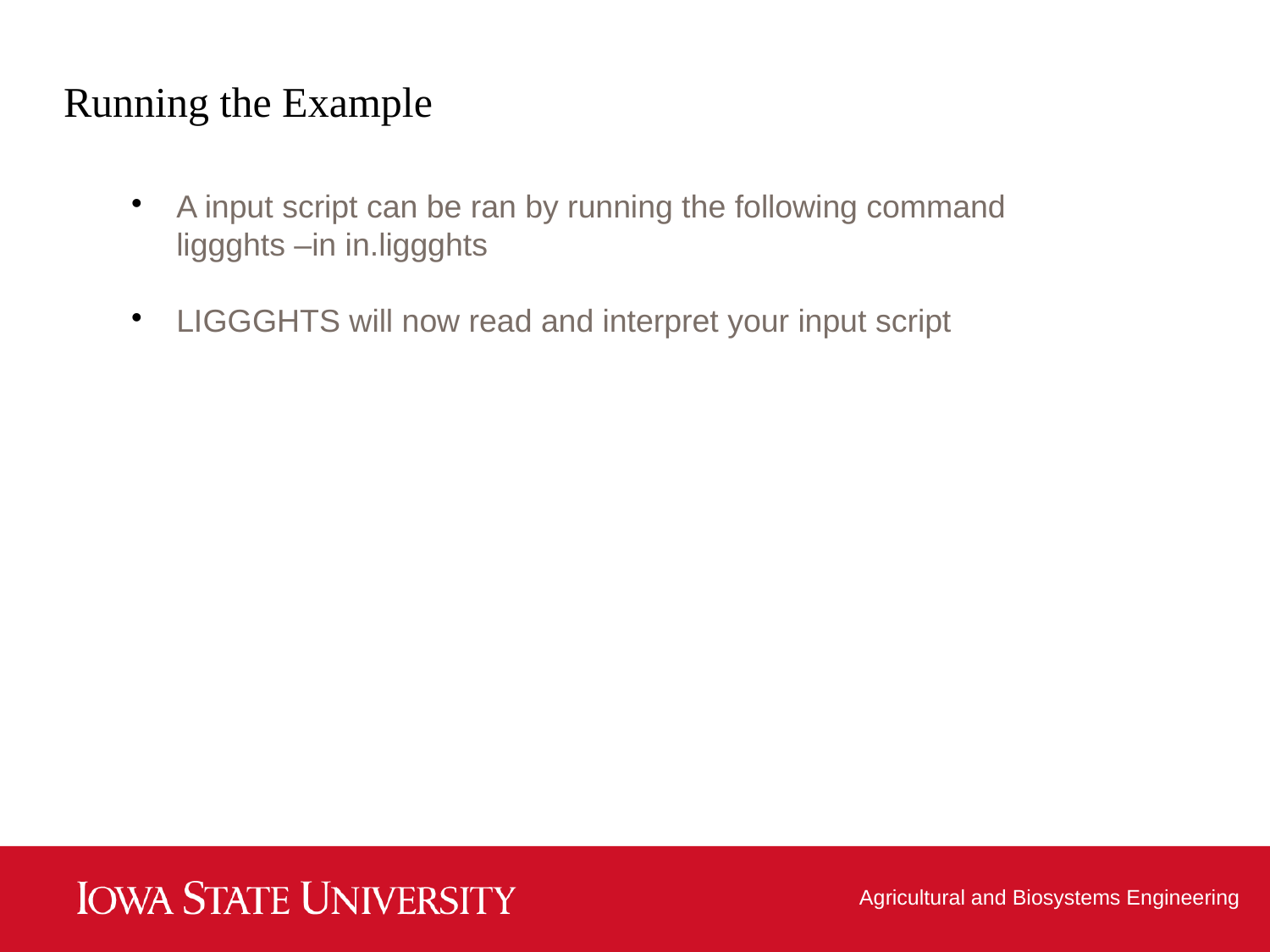

Running the Example

A input script can be ran by running the following command
liggghts –in in.liggghts
LIGGGHTS will now read and interpret your input script